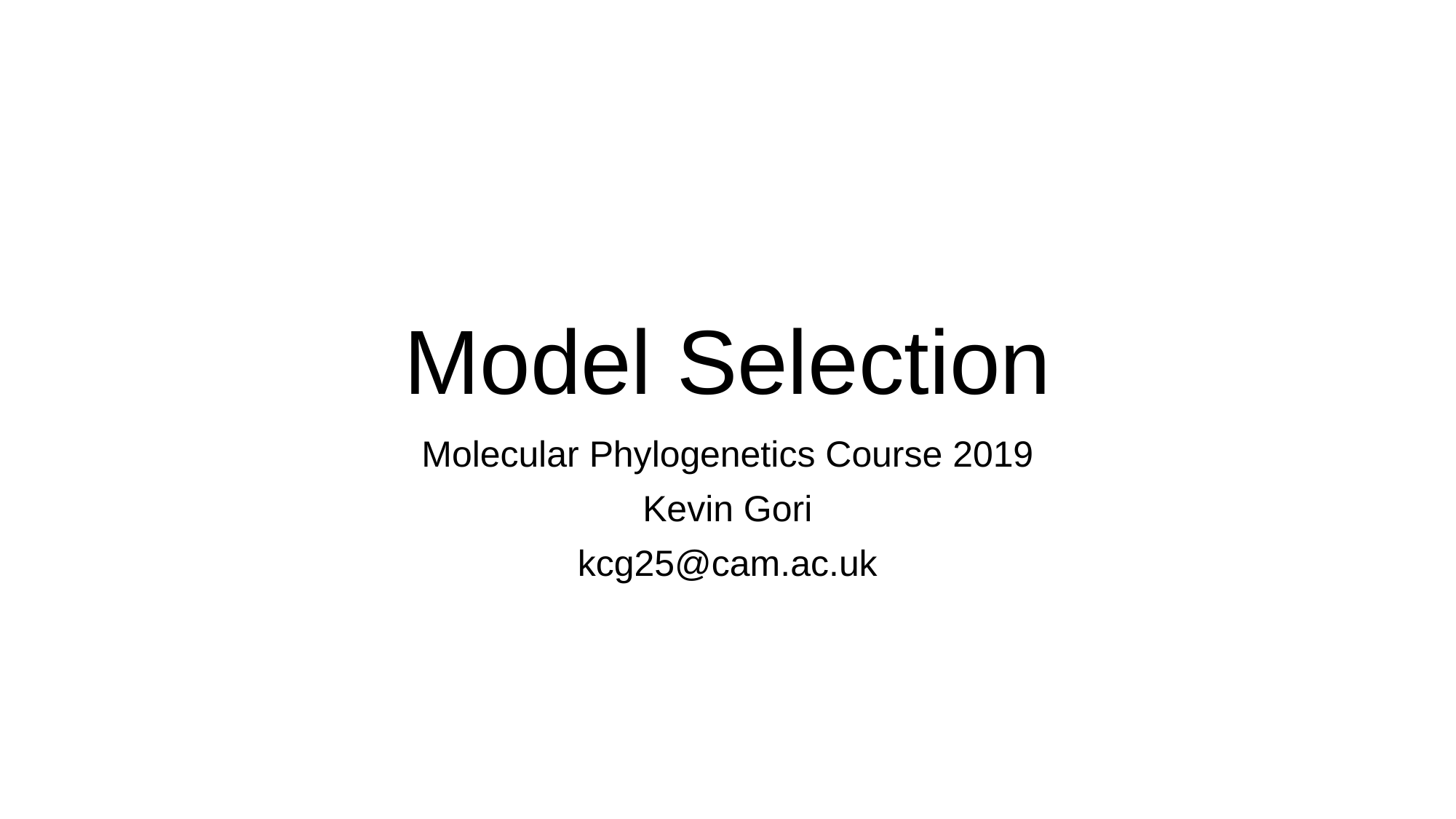

# Model Selection
Molecular Phylogenetics Course 2019
Kevin Gori
kcg25@cam.ac.uk